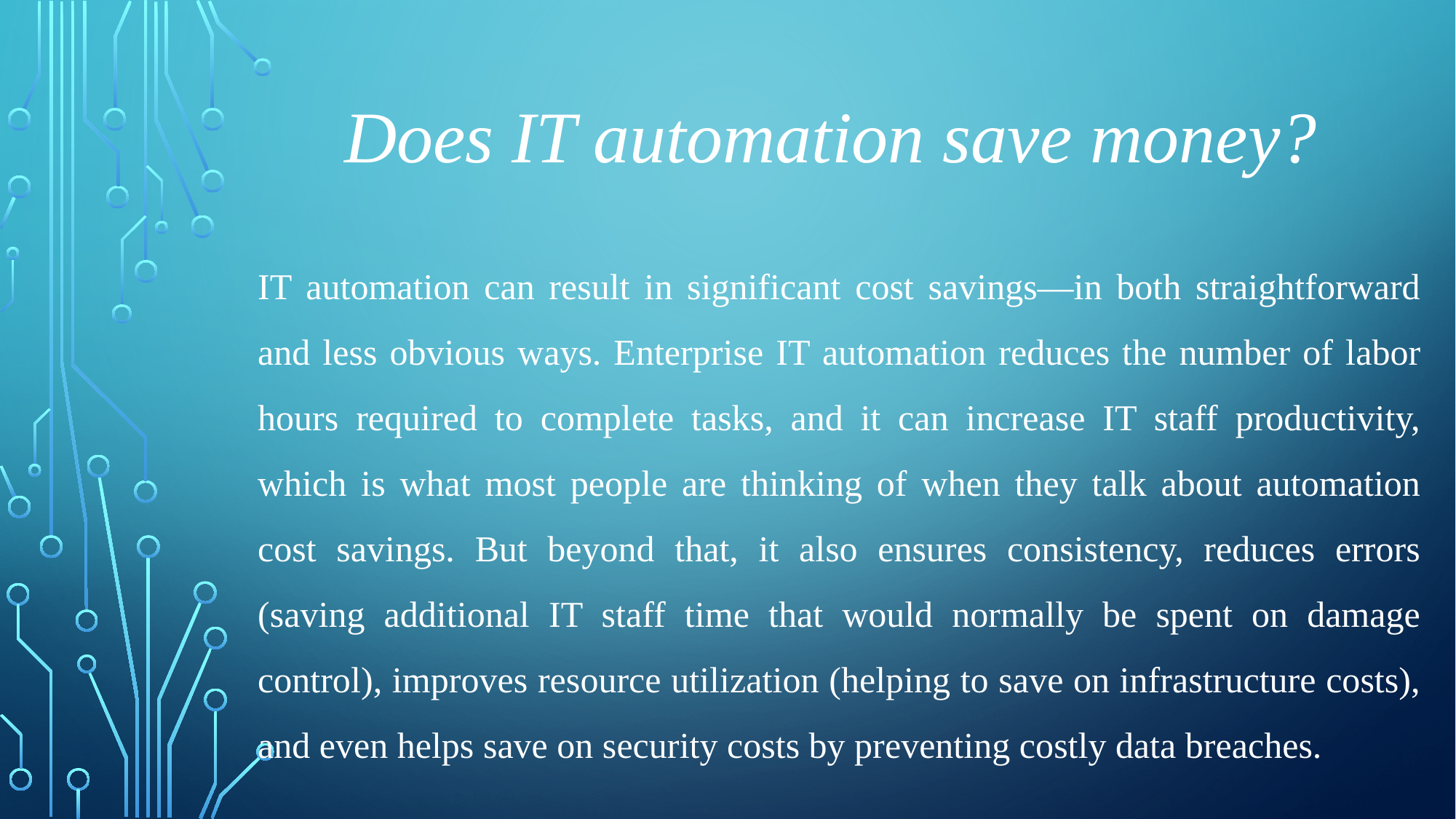

Does IT automation save money?
IT automation can result in significant cost savings—in both straightforward and less obvious ways. Enterprise IT automation reduces the number of labor hours required to complete tasks, and it can increase IT staff productivity, which is what most people are thinking of when they talk about automation cost savings. But beyond that, it also ensures consistency, reduces errors (saving additional IT staff time that would normally be spent on damage control), improves resource utilization (helping to save on infrastructure costs), and even helps save on security costs by preventing costly data breaches.